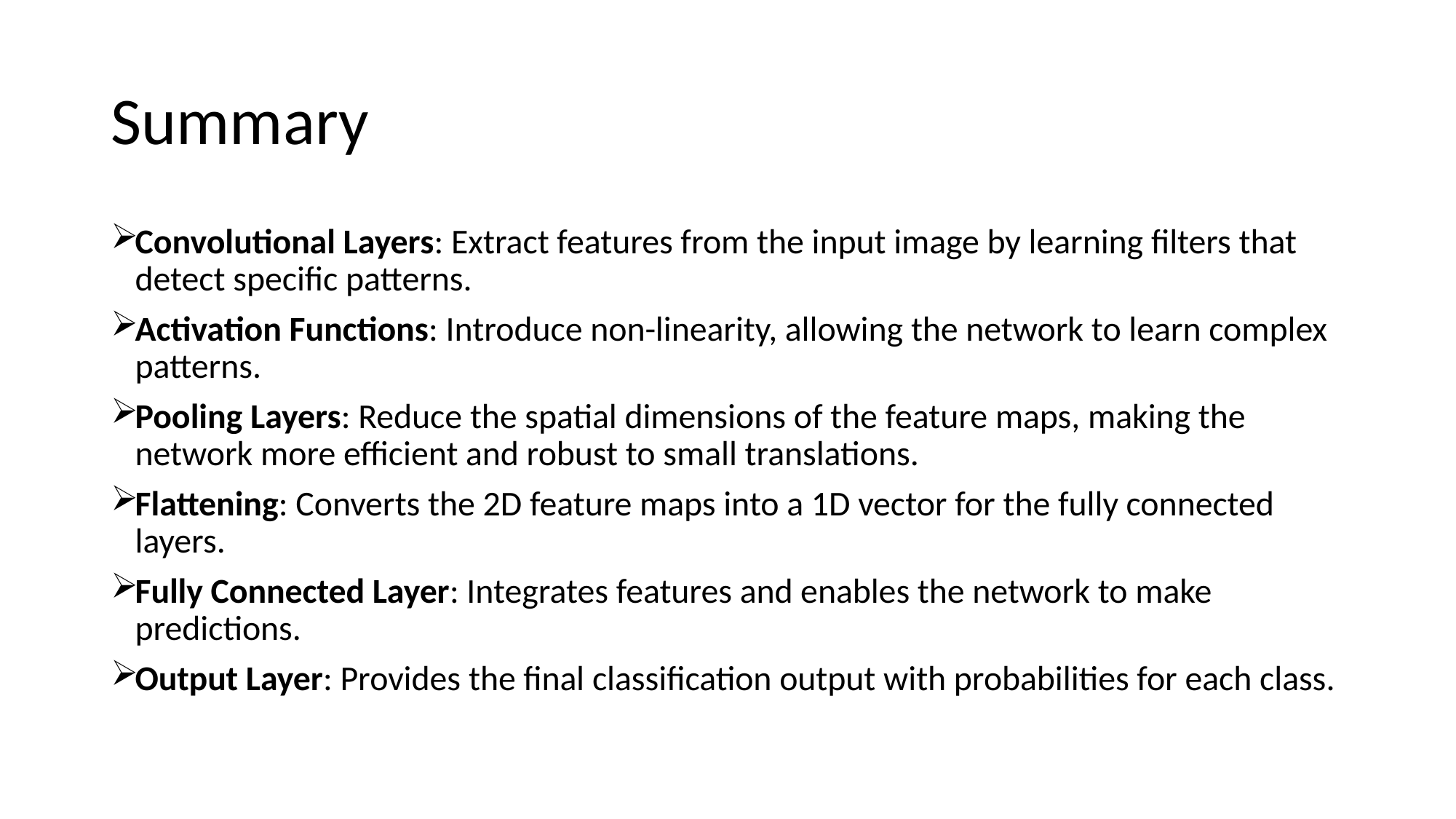

# Summary
Convolutional Layers: Extract features from the input image by learning filters that detect specific patterns.
Activation Functions: Introduce non-linearity, allowing the network to learn complex patterns.
Pooling Layers: Reduce the spatial dimensions of the feature maps, making the network more efficient and robust to small translations.
Flattening: Converts the 2D feature maps into a 1D vector for the fully connected layers.
Fully Connected Layer: Integrates features and enables the network to make predictions.
Output Layer: Provides the final classification output with probabilities for each class.